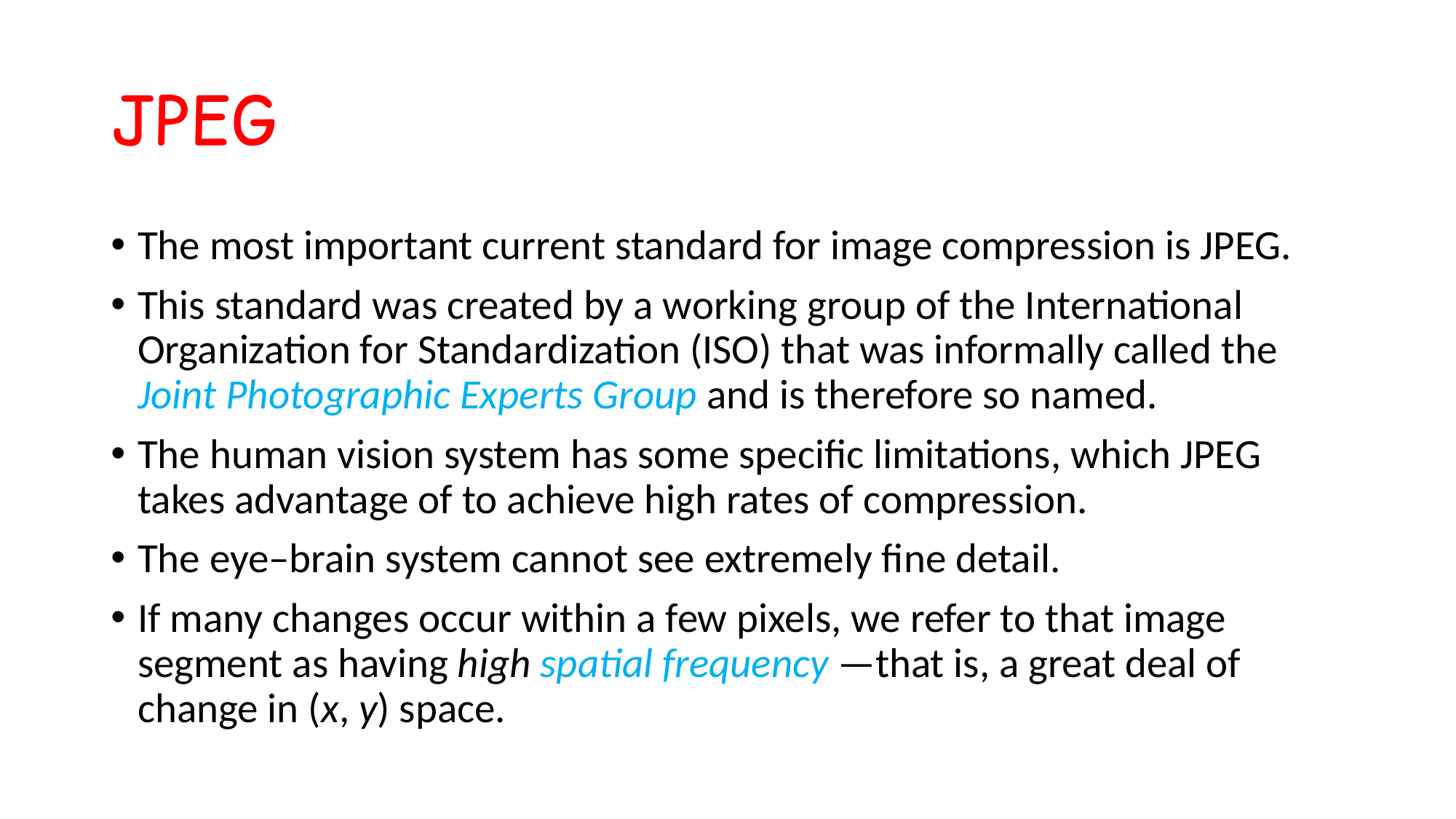

# JPEG
The most important current standard for image compression is JPEG.
This standard was created by a working group of the International Organization for Standardization (ISO) that was informally called the Joint Photographic Experts Group and is therefore so named.
The human vision system has some specific limitations, which JPEG takes advantage of to achieve high rates of compression.
The eye–brain system cannot see extremely fine detail.
If many changes occur within a few pixels, we refer to that image segment as having high spatial frequency —that is, a great deal of change in (x, y) space.